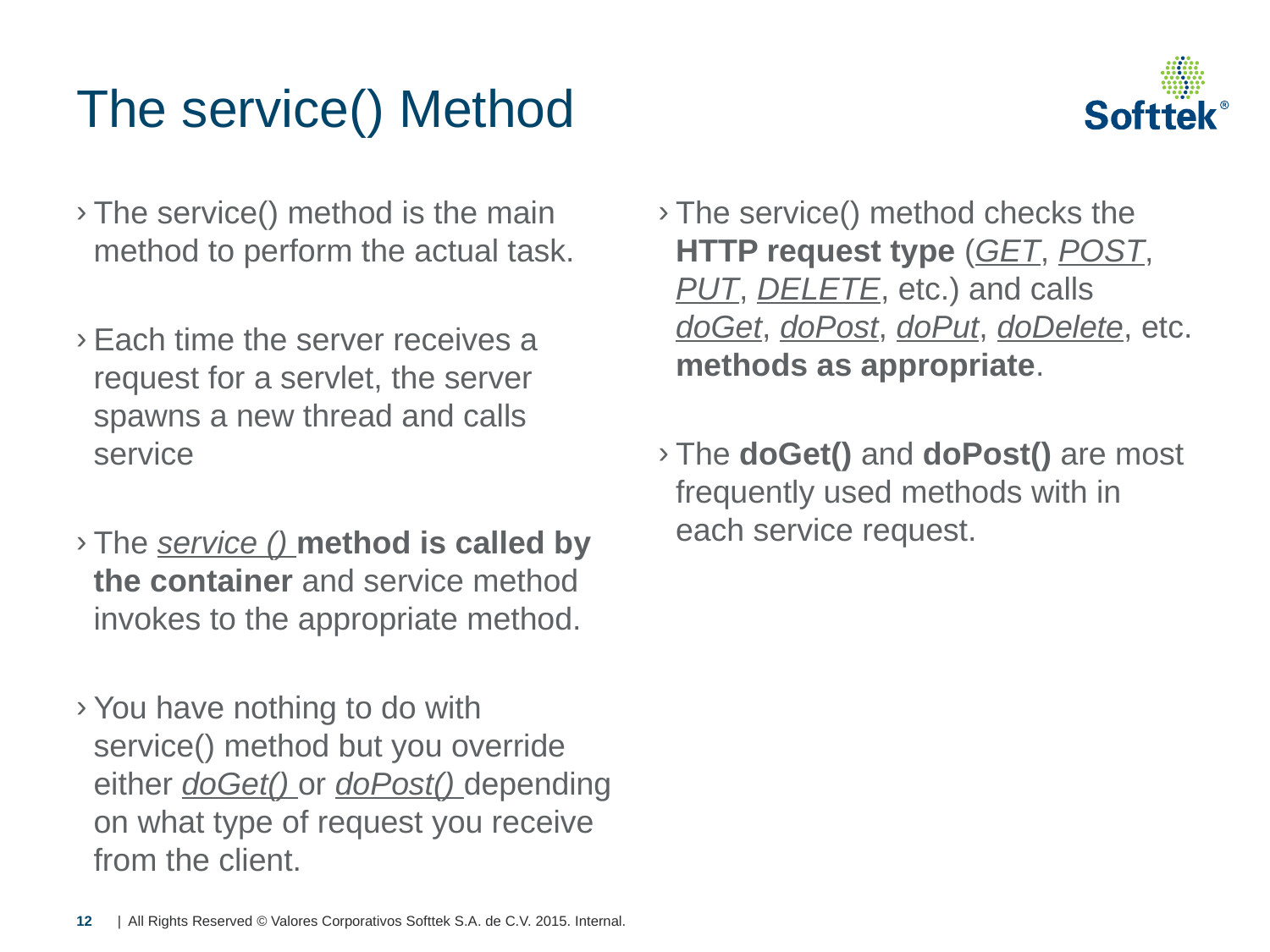

# The service() Method
The service() method is the main method to perform the actual task.

Each time the server receives a request for a servlet, the server spawns a new thread and calls service

The service () method is called by the container and service method invokes to the appropriate method.

You have nothing to do with service() method but you override either doGet() or doPost() depending on what type of request you receive from the client.

The service() method checks the HTTP request type (GET, POST, PUT, DELETE, etc.) and calls doGet, doPost, doPut, doDelete, etc. methods as appropriate.

The doGet() and doPost() are most frequently used methods with in each service request.
12